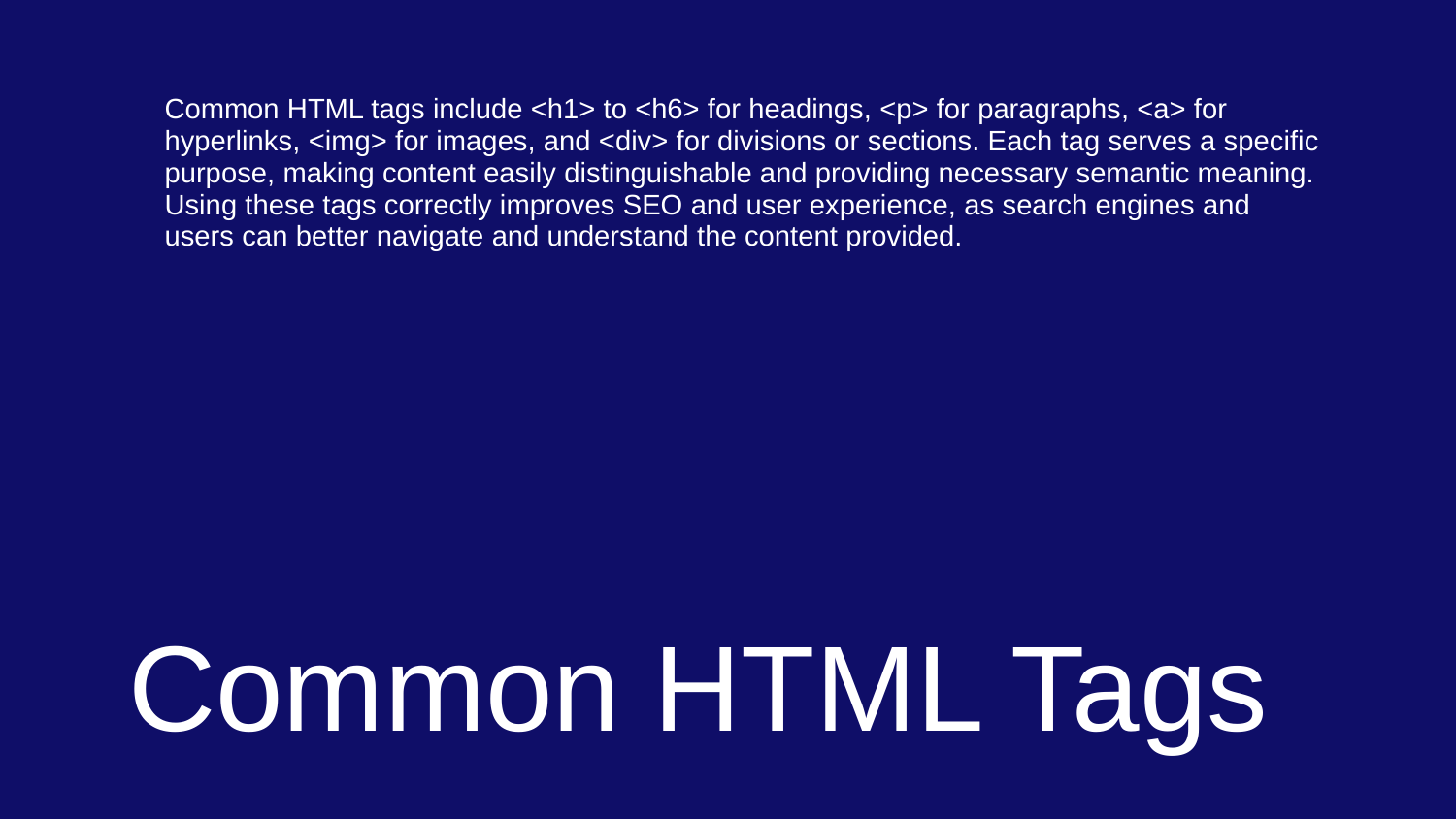

Common HTML tags include <h1> to <h6> for headings, <p> for paragraphs, <a> for hyperlinks, <img> for images, and <div> for divisions or sections. Each tag serves a specific purpose, making content easily distinguishable and providing necessary semantic meaning. Using these tags correctly improves SEO and user experience, as search engines and users can better navigate and understand the content provided.
# Common HTML Tags